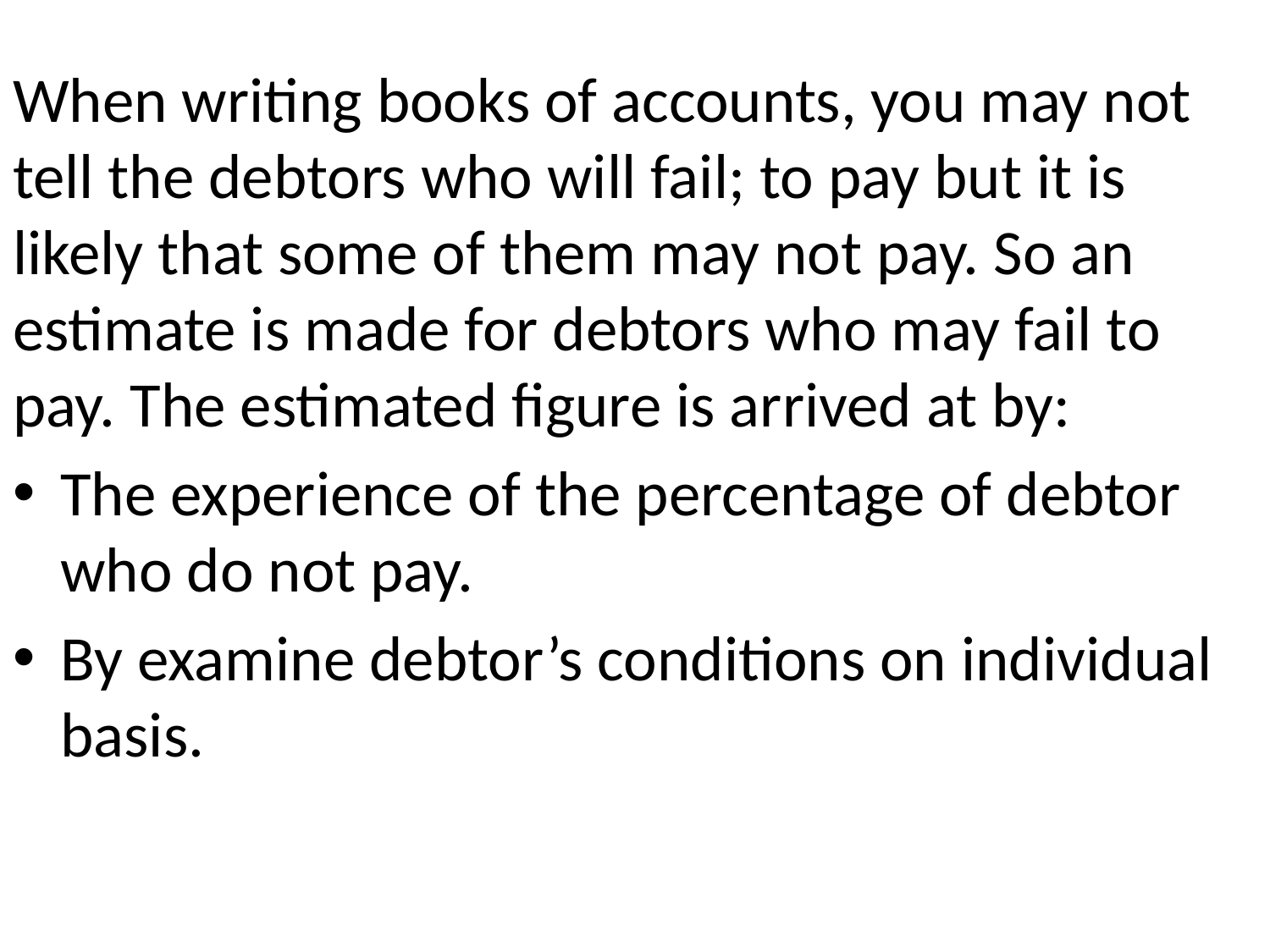

#
When writing books of accounts, you may not tell the debtors who will fail; to pay but it is likely that some of them may not pay. So an estimate is made for debtors who may fail to pay. The estimated figure is arrived at by:
The experience of the percentage of debtor who do not pay.
By examine debtor’s conditions on individual basis.